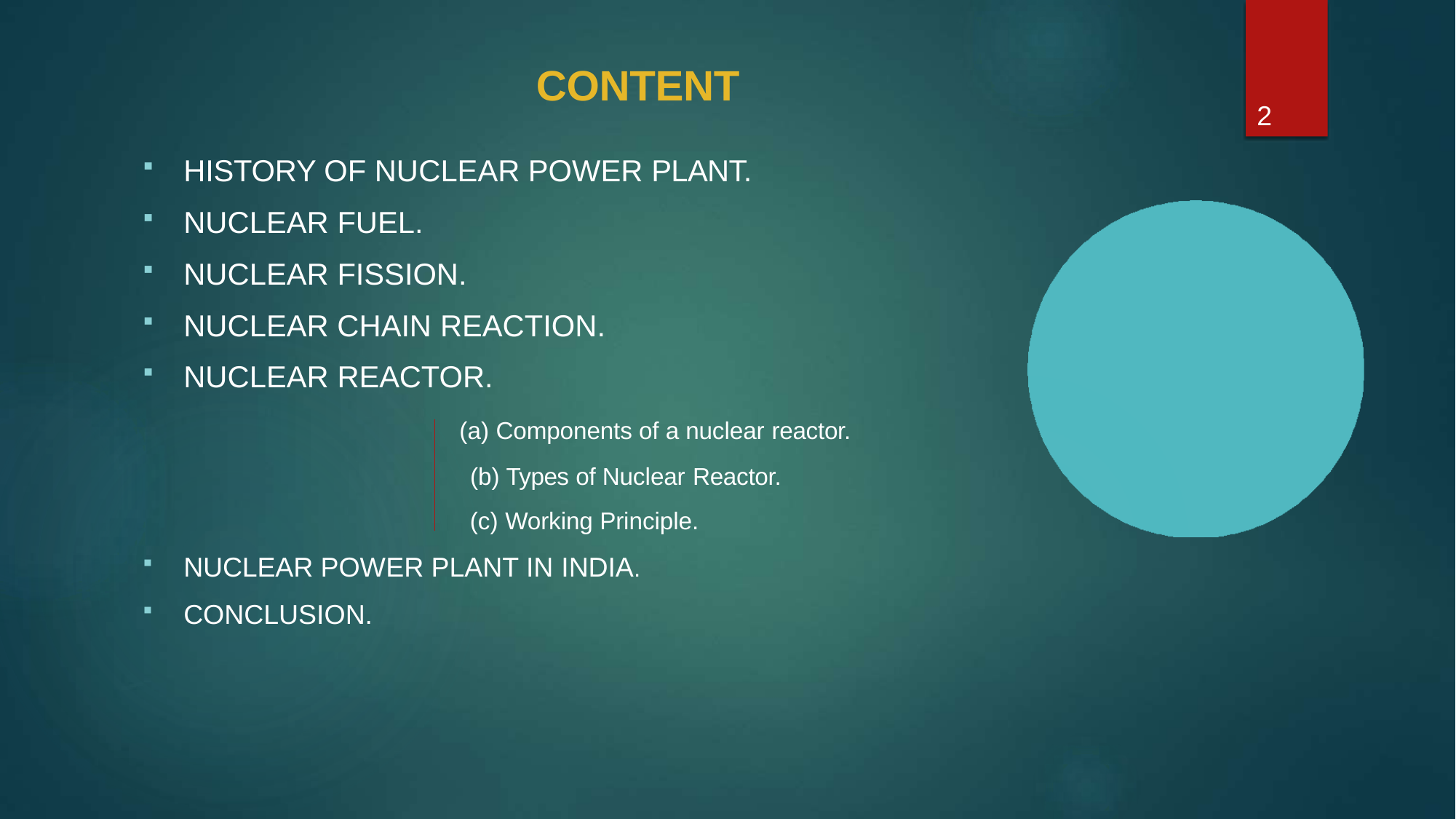

# CONTENT
2
HISTORY OF NUCLEAR POWER PLANT.
NUCLEAR FUEL.
NUCLEAR FISSION.
NUCLEAR CHAIN REACTION.
NUCLEAR REACTOR.
Components of a nuclear reactor.
Types of Nuclear Reactor.
Working Principle.
NUCLEAR POWER PLANT IN INDIA.
CONCLUSION.